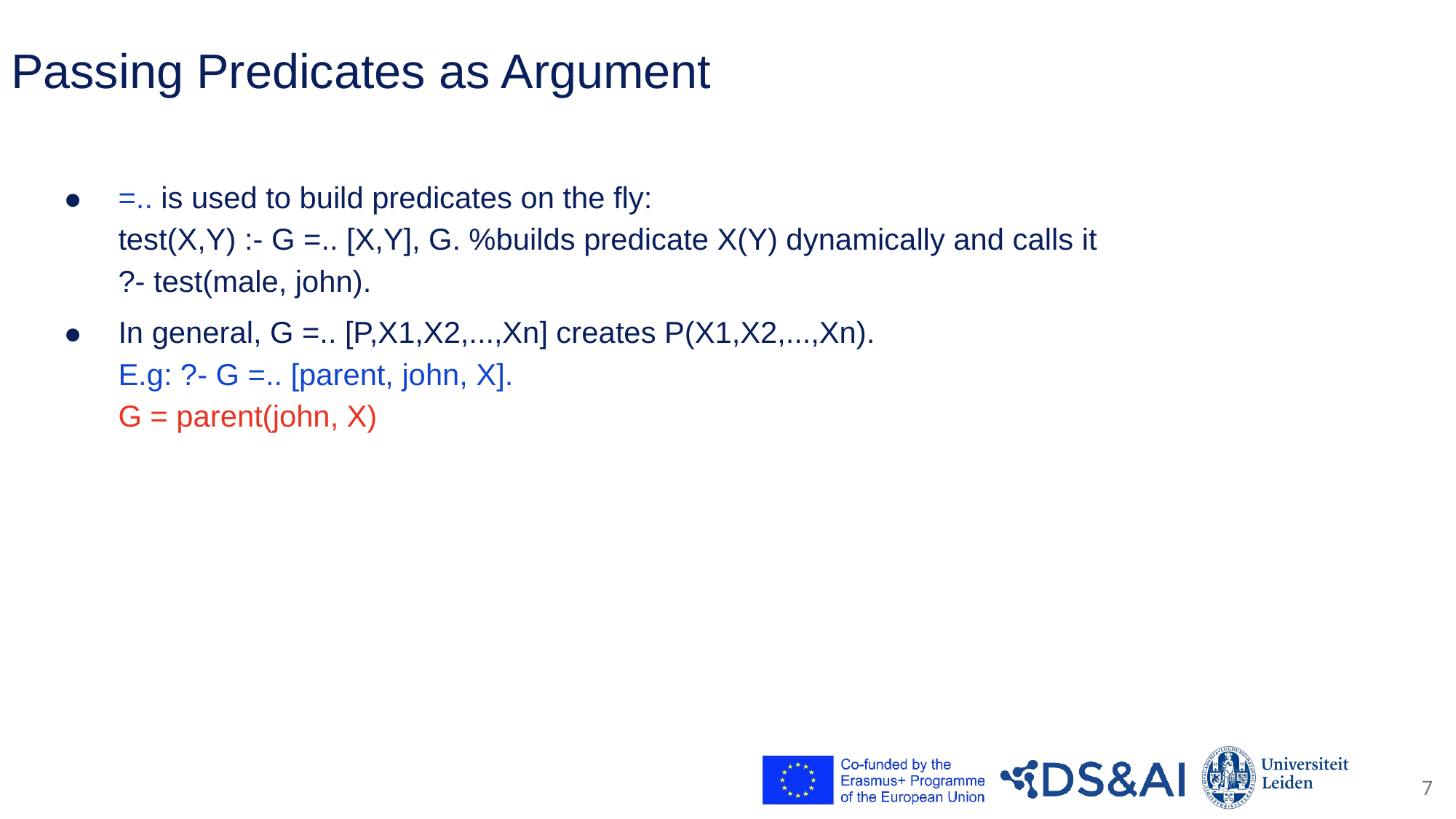

# Passing Predicates as Argument
=.. is used to build predicates on the fly:
test(X,Y) :- G =.. [X,Y], G. %builds predicate X(Y) dynamically and calls it
?- test(male, john).
In general, G =.. [P,X1,X2,...,Xn] creates P(X1,X2,...,Xn).
E.g: ?- G =.. [parent, john, X].
G = parent(john, X)
7